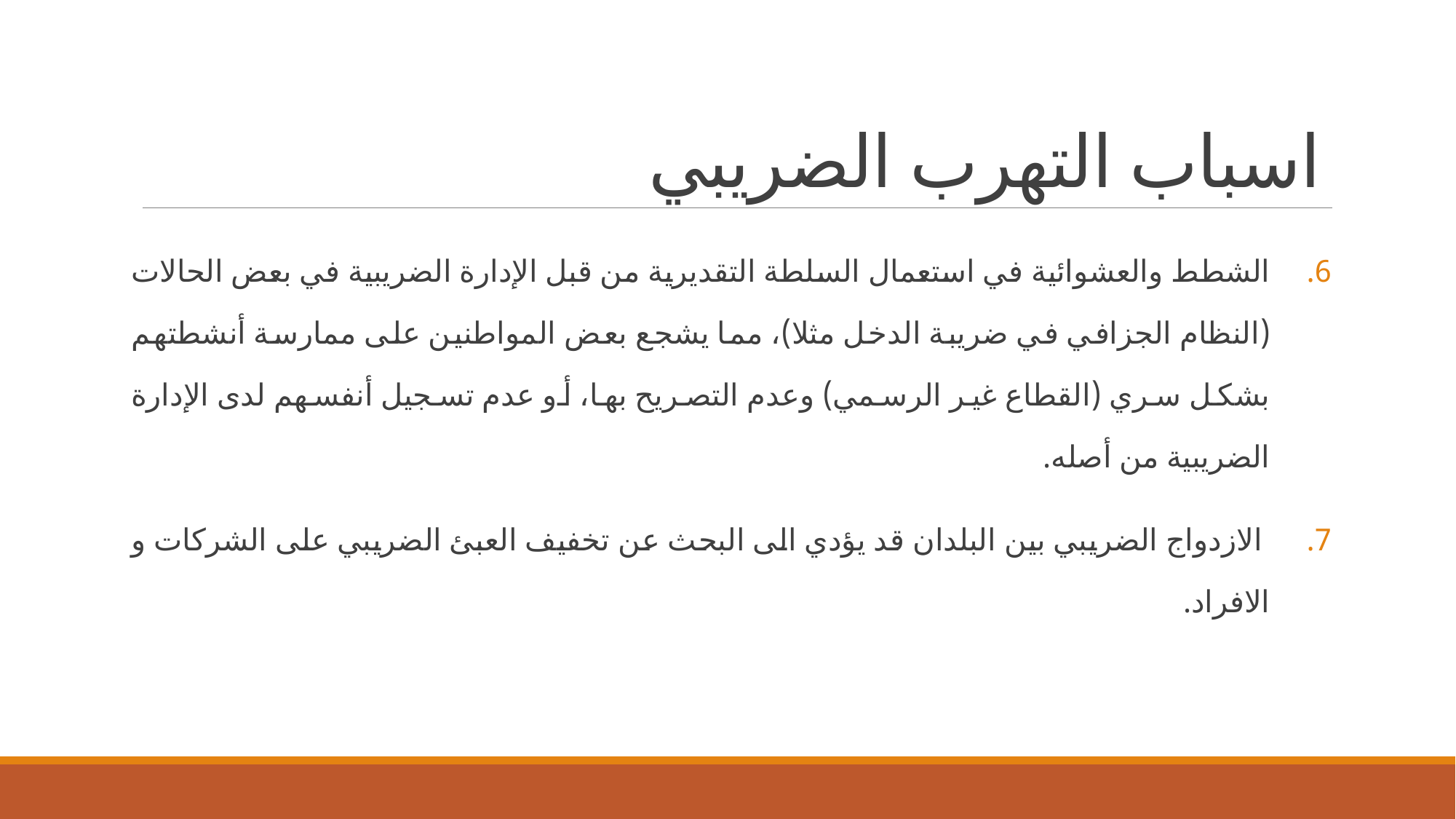

# اسباب التهرب الضريبي
الشطط والعشوائية في استعمال السلطة التقديرية من قبل الإدارة الضريبية في بعض الحالات (النظام الجزافي في ضريبة الدخل مثلا)، مما يشجع بعض المواطنين على ممارسة أنشطتهم بشكل سري (القطاع غير الرسمي) وعدم التصريح بها، أو عدم تسجيل أنفسهم لدى الإدارة الضريبية من أصله.
 الازدواج الضريبي بين البلدان قد يؤدي الى البحث عن تخفيف العبئ الضريبي على الشركات و الافراد.